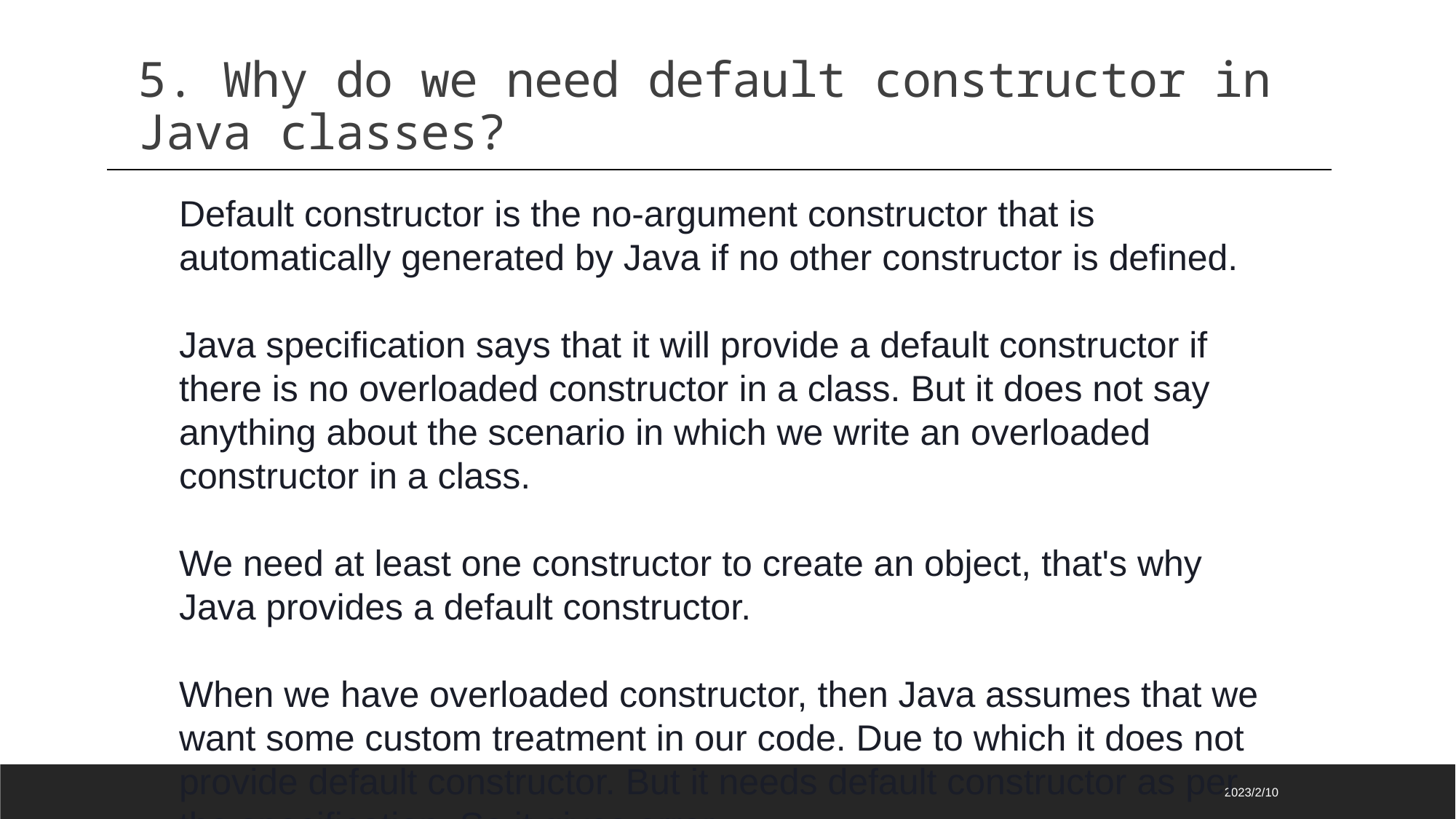

5. Why do we need default constructor in Java classes?
Default constructor is the no-argument constructor that is automatically generated by Java if no other constructor is defined.
Java specification says that it will provide a default constructor if there is no overloaded constructor in a class. But it does not say anything about the scenario in which we write an overloaded constructor in a class.
We need at least one constructor to create an object, that's why Java provides a default constructor.
When we have overloaded constructor, then Java assumes that we want some custom treatment in our code. Due to which it does not provide default constructor. But it needs default constructor as per the specification. So it gives error.
2023/2/10